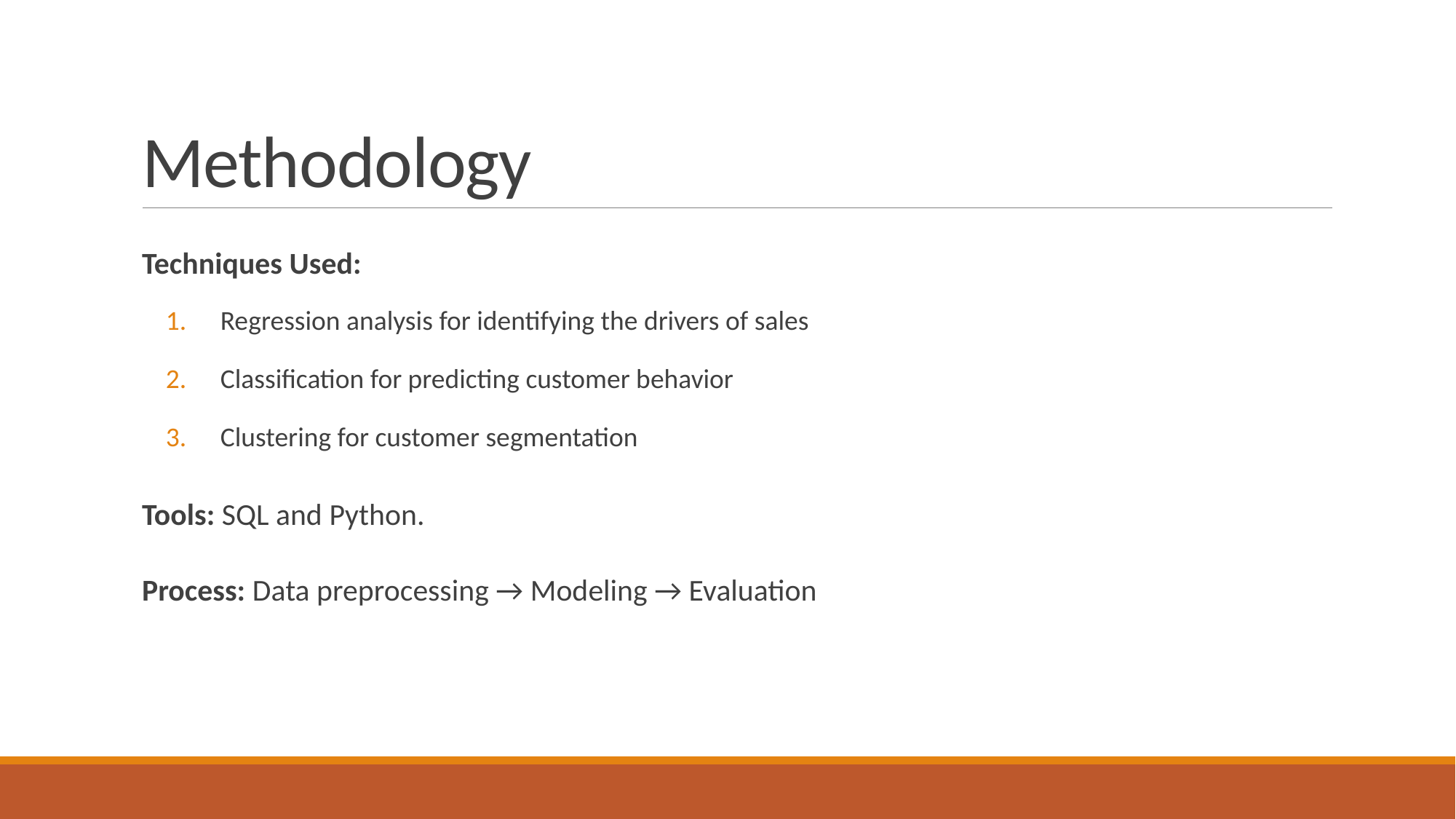

# Methodology
Techniques Used:
Regression analysis for identifying the drivers of sales
Classification for predicting customer behavior
Clustering for customer segmentation
Tools: SQL and Python.
Process: Data preprocessing → Modeling → Evaluation